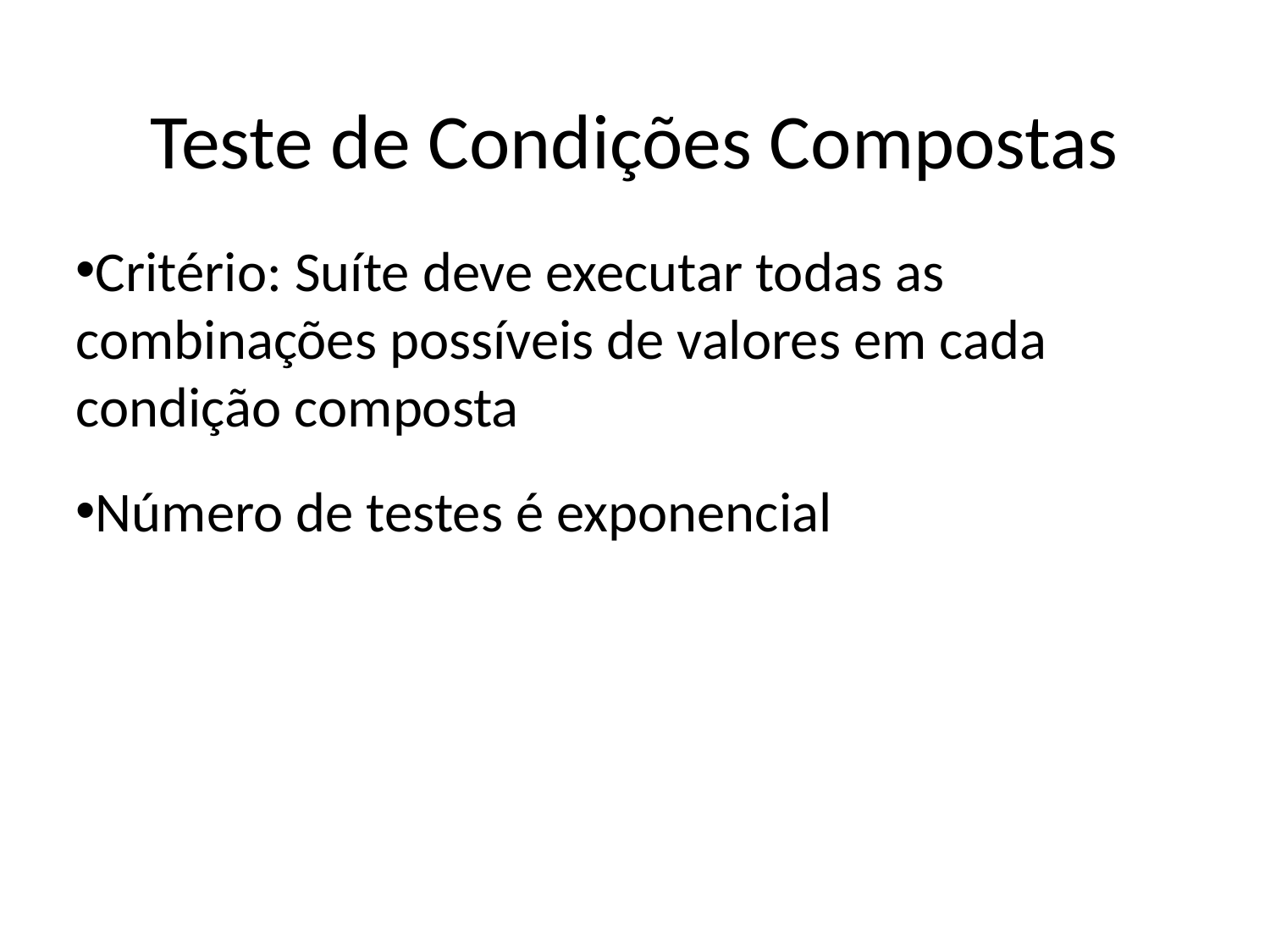

Teste de Condições Compostas
Critério: Suíte deve executar todas as combinações possíveis de valores em cada condição composta

Número de testes é exponencial